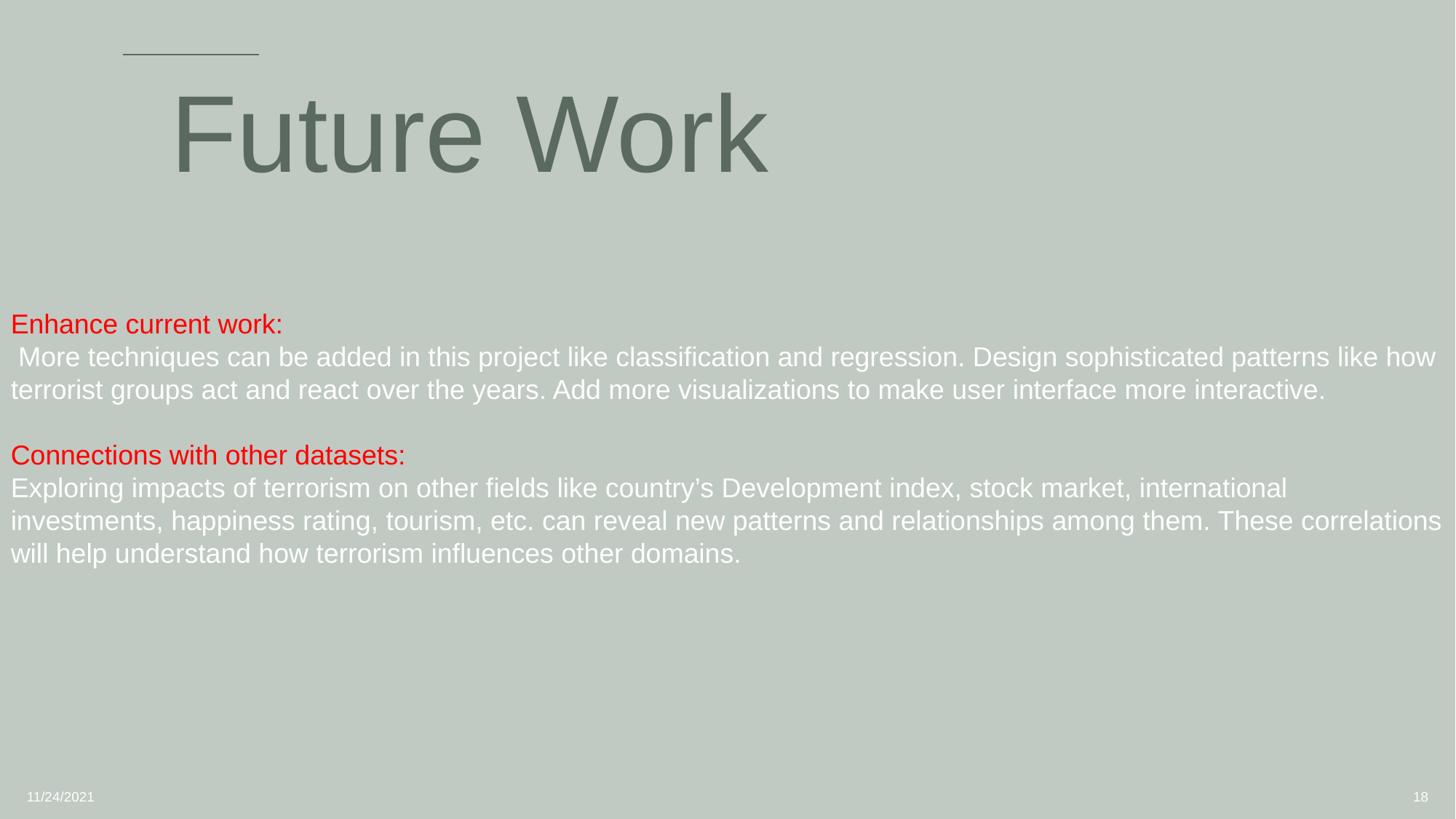

# Future Work
Enhance current work:
 More techniques can be added in this project like classification and regression. Design sophisticated patterns like how terrorist groups act and react over the years. Add more visualizations to make user interface more interactive.

Connections with other datasets:
Exploring impacts of terrorism on other fields like country’s Development index, stock market, international investments, happiness rating, tourism, etc. can reveal new patterns and relationships among them. These correlations will help understand how terrorism influences other domains.
11/24/2021
18